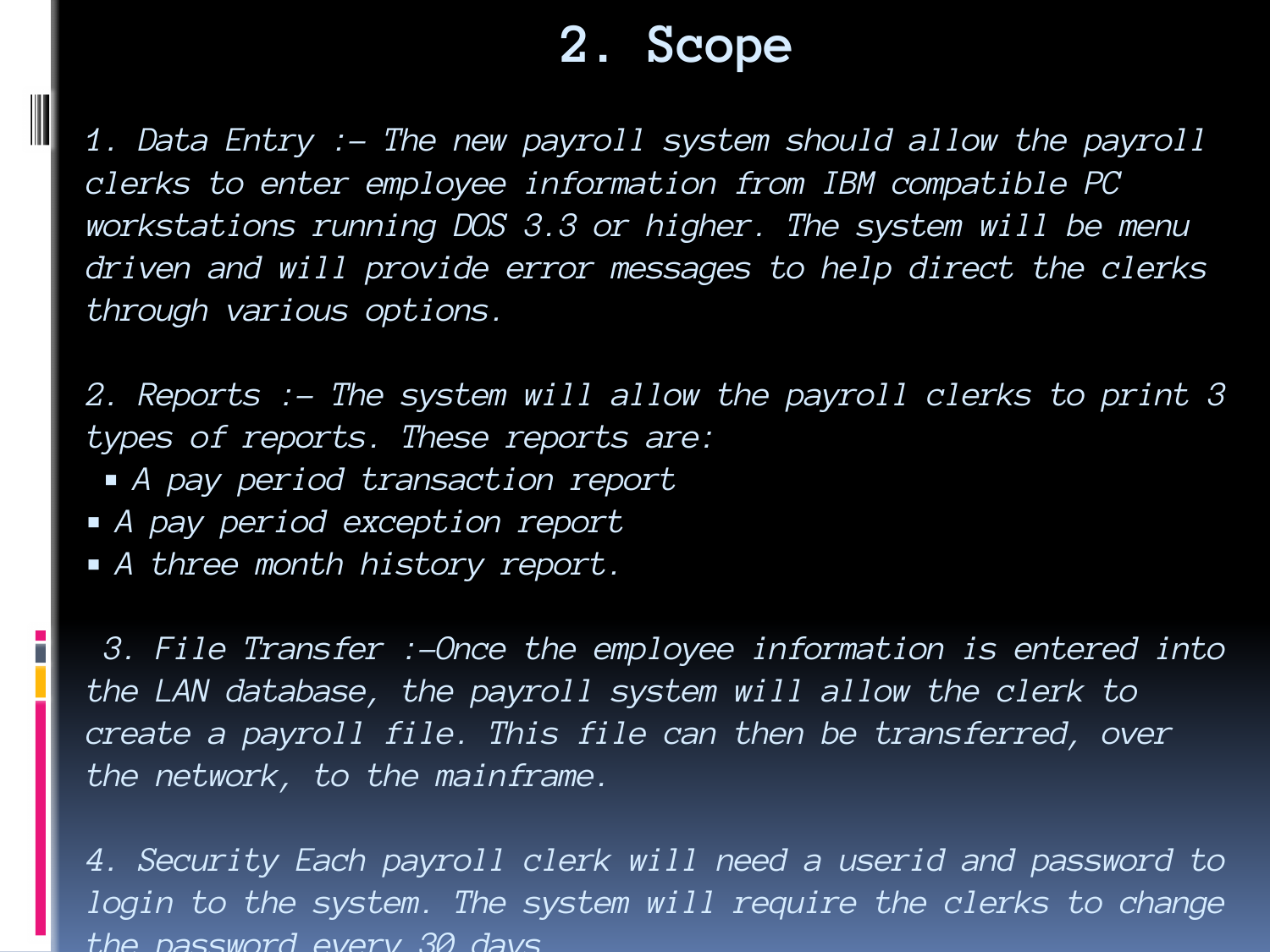

# 2. Scope 1. Data Entry :- The new payroll system should allow the payroll clerks to enter employee information from IBM compatible PC workstations running DOS 3.3 or higher. The system will be menu driven and will provide error messages to help direct the clerks through various options. 2. Reports :- The system will allow the payroll clerks to print 3 types of reports. These reports are: ▪ A pay period transaction report ▪ A pay period exception report ▪ A three month history report. 3. File Transfer :-Once the employee information is entered into the LAN database, the payroll system will allow the clerk to create a payroll file. This file can then be transferred, over the network, to the mainframe. 4. Security Each payroll clerk will need a userid and password to login to the system. The system will require the clerks to change the password every 30 days.